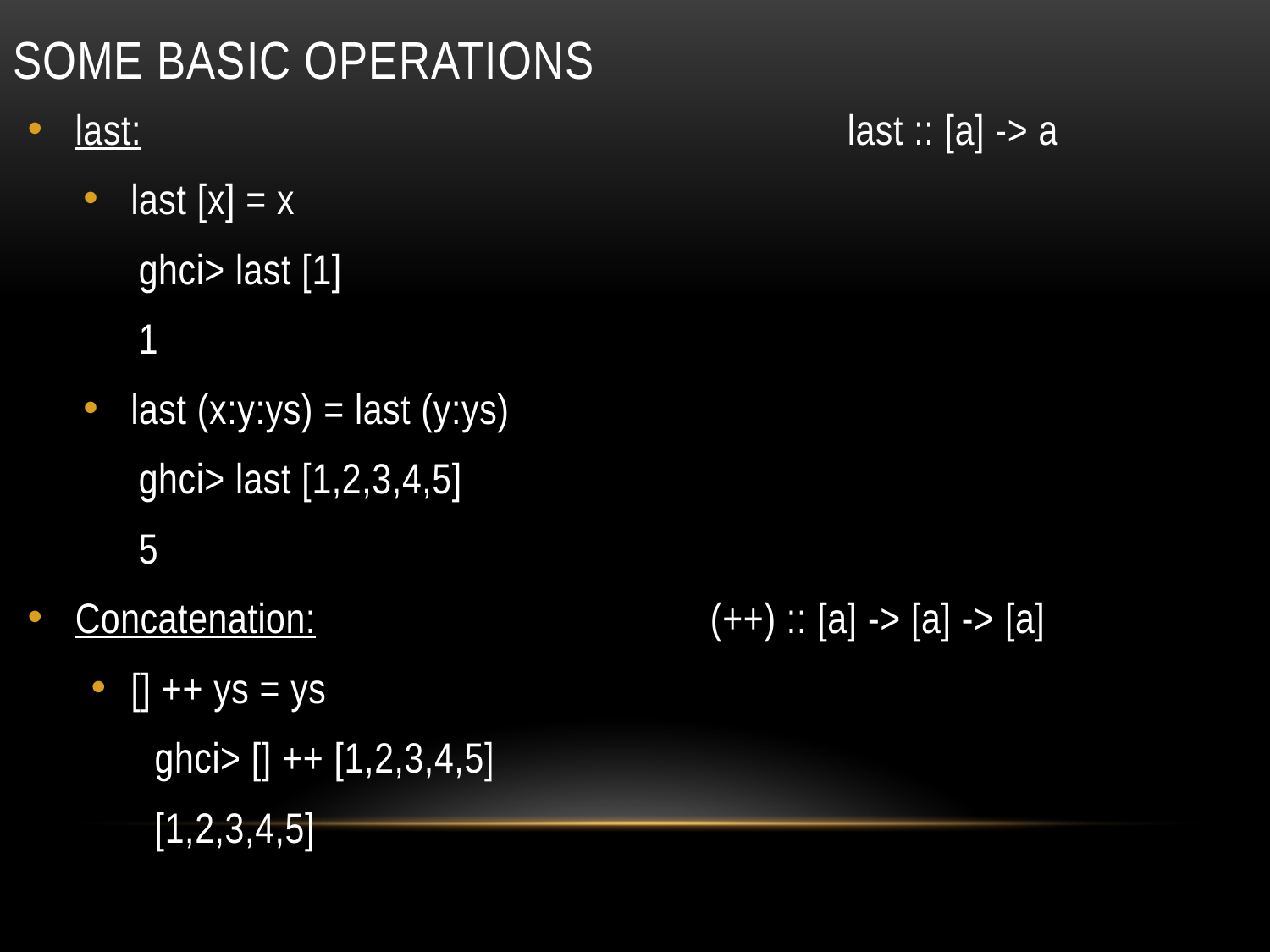

# Some basic operations
last:                					 last :: [a] -> a
last [x] = x
ghci> last [1]
1
last (x:y:ys) = last (y:ys)
ghci> last [1,2,3,4,5]
5
Concatenation:				(++) :: [a] -> [a] -> [a]
[] ++ ys = ys
ghci> [] ++ [1,2,3,4,5]
[1,2,3,4,5]